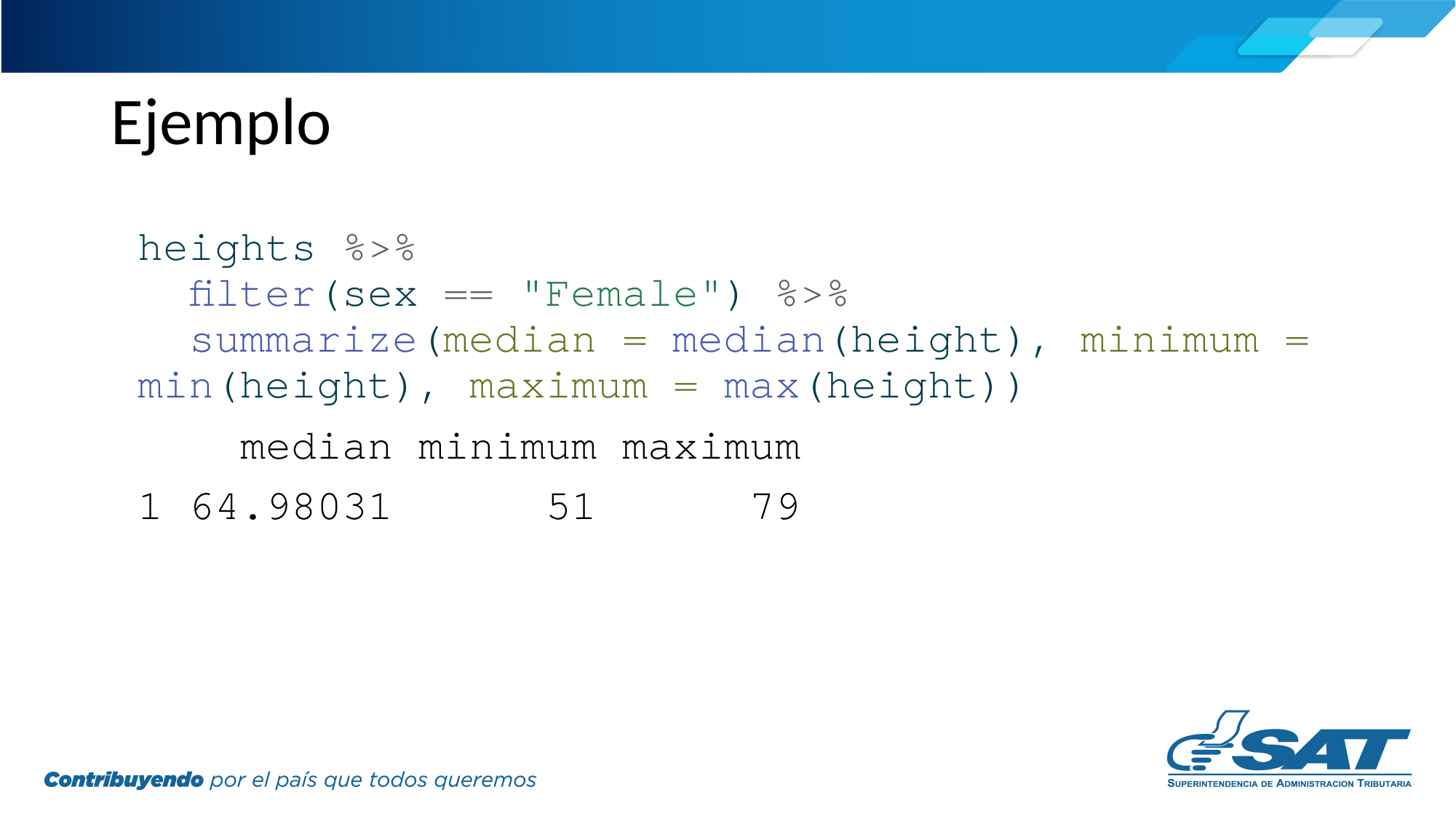

# Ejemplo
heights %>%
  filter(sex == "Female") %>%
  summarize(median = median(height), minimum = min(height), maximum = max(height))
    median minimum maximum
1 64.98031      51      79